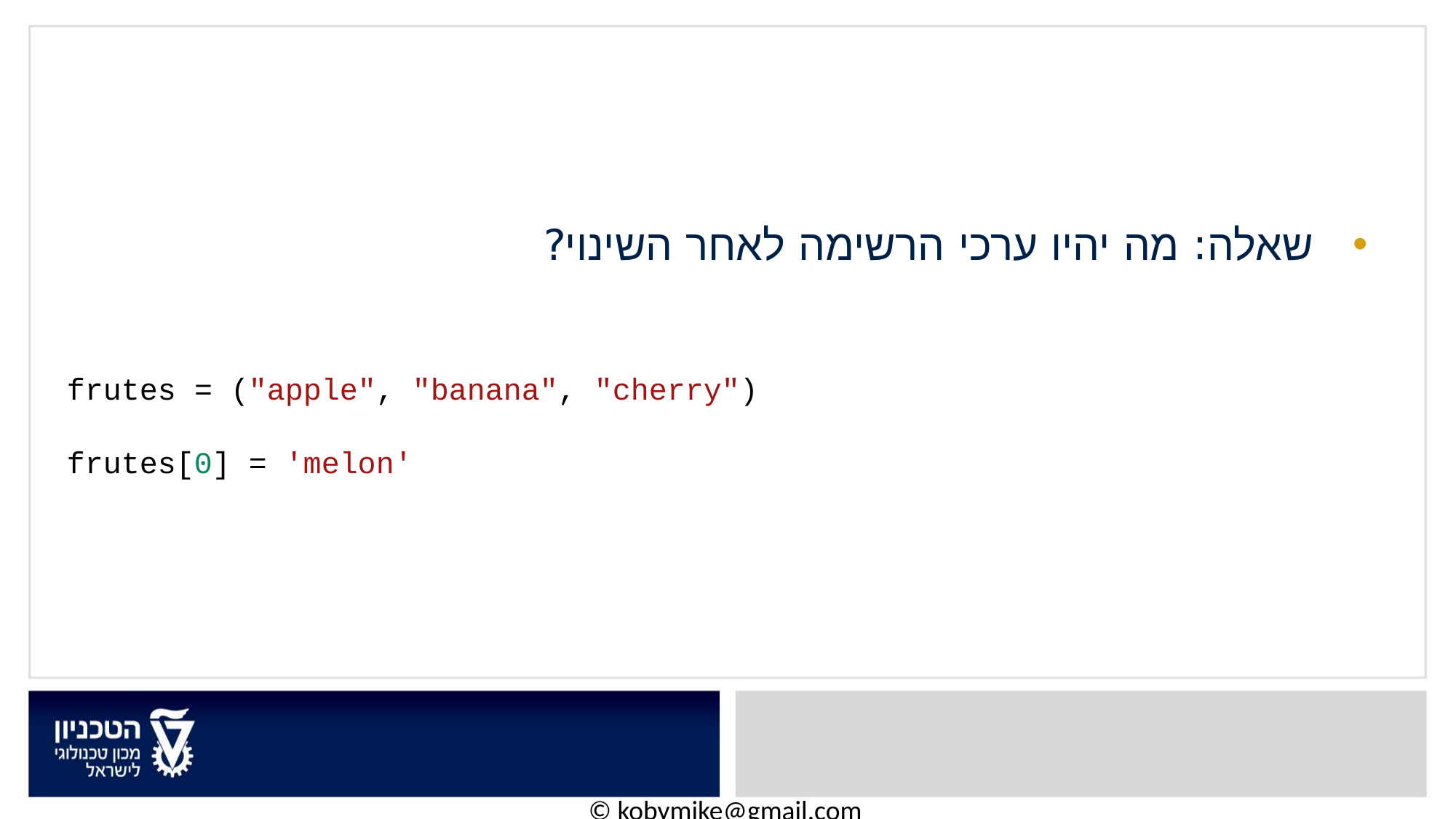

שאלה: מה יהיו ערכי הרשימה לאחר השינוי?
frutes = ("apple", "banana", "cherry")
frutes[0] = 'melon'